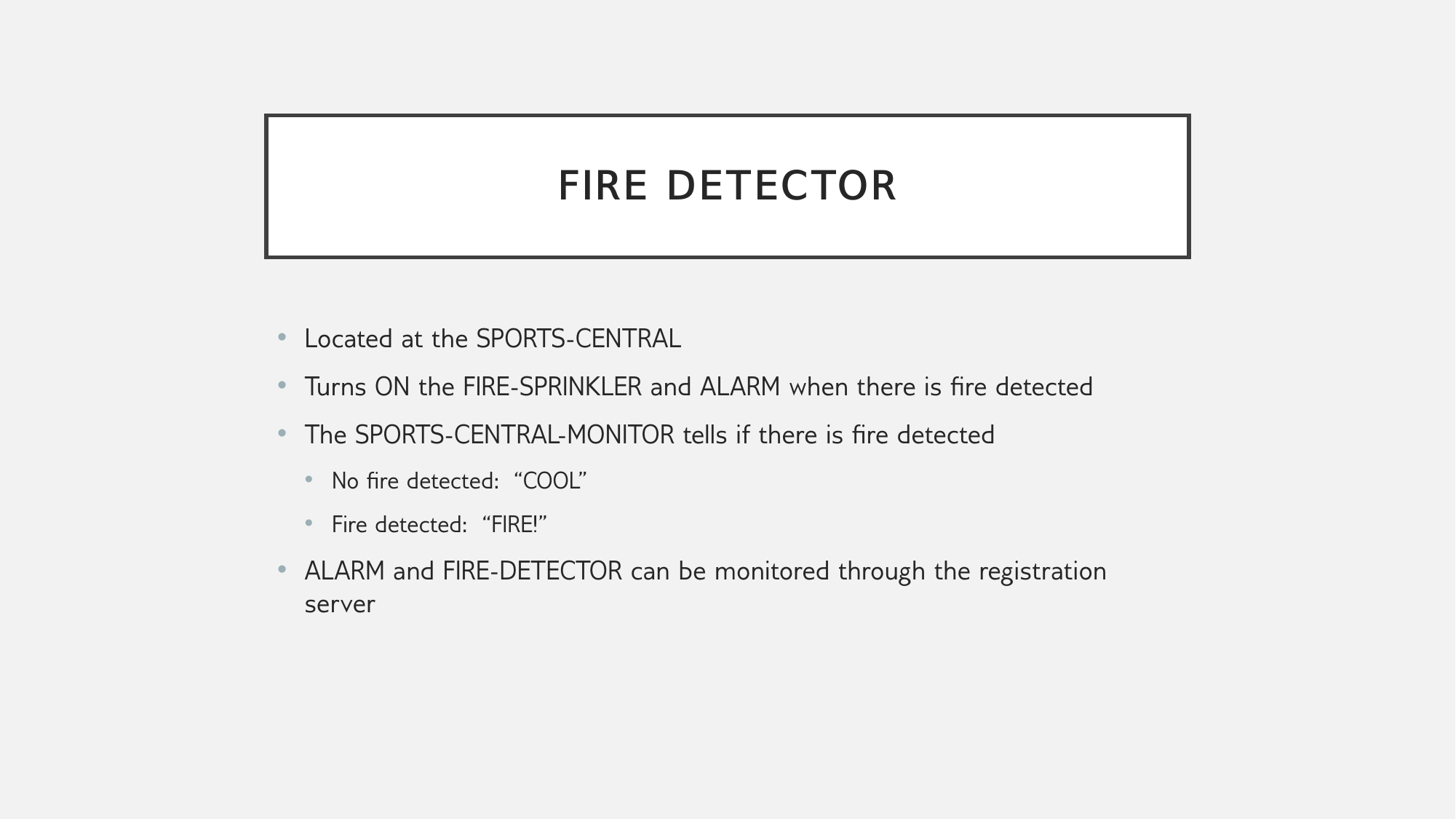

# FIRE DETECTOR
Located at the SPORTS-CENTRAL
Turns ON the FIRE-SPRINKLER and ALARM when there is fire detected
The SPORTS-CENTRAL-MONITOR tells if there is fire detected
No fire detected:  “COOL”
Fire detected:  “FIRE!”
ALARM and FIRE-DETECTOR can be monitored through the registration server